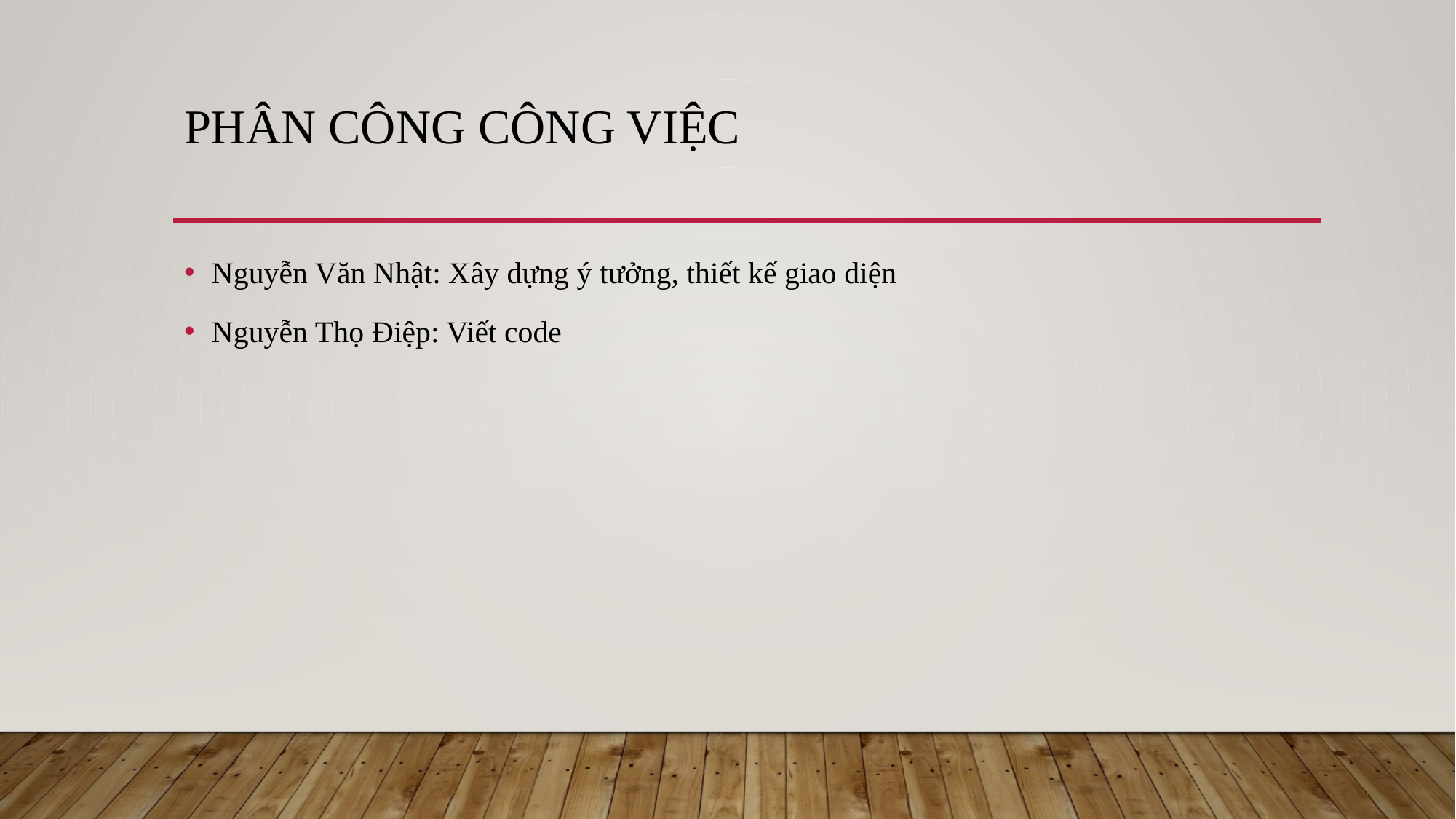

# Phân công công việc
Nguyễn Văn Nhật: Xây dựng ý tưởng, thiết kế giao diện
Nguyễn Thọ Điệp: Viết code